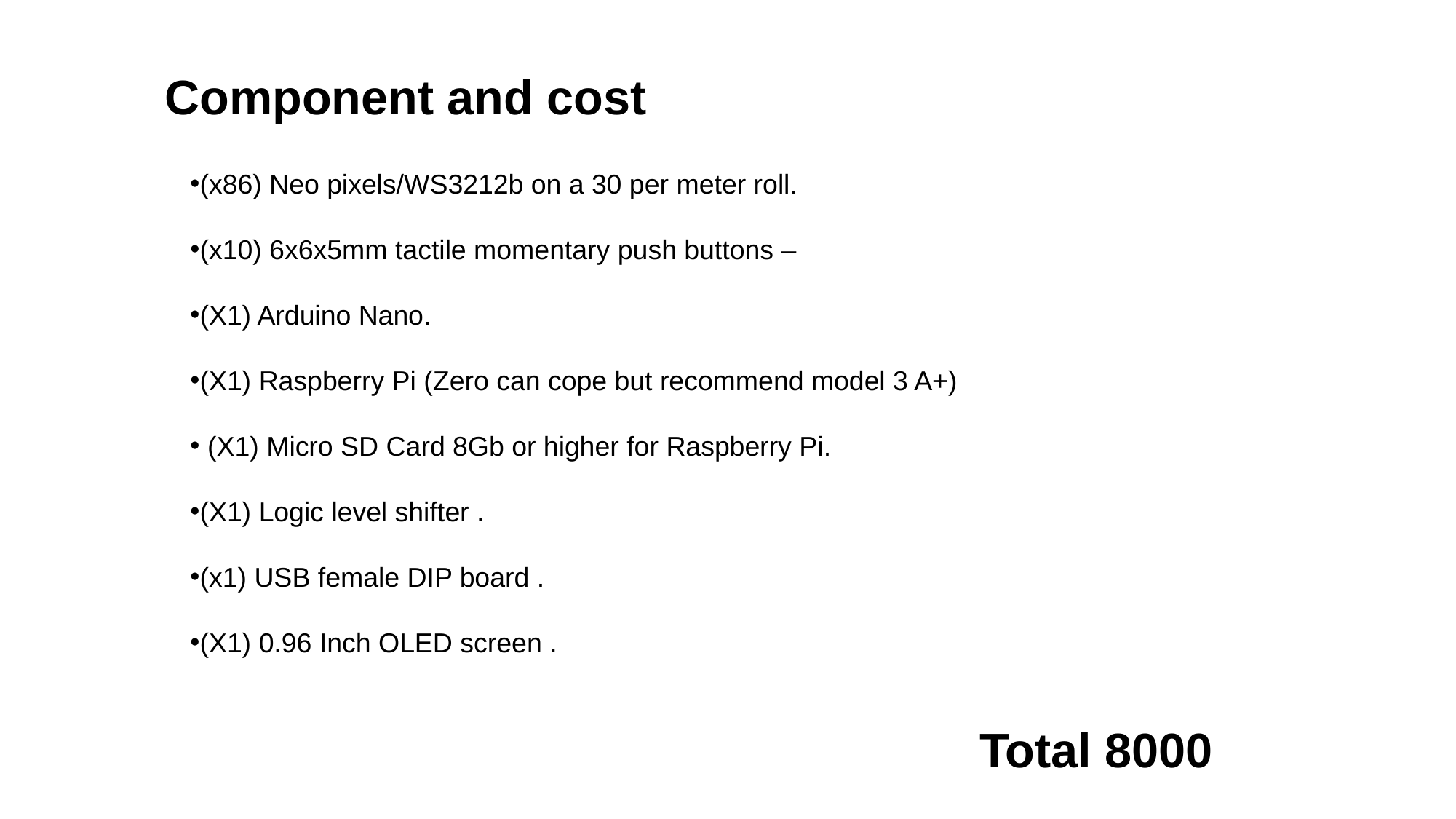

Component and cost
(x86) Neo pixels/WS3212b on a 30 per meter roll.

(x10) 6x6x5mm tactile momentary push buttons –

(X1) Arduino Nano.

(X1) Raspberry Pi (Zero can cope but recommend model 3 A+)

 (X1) Micro SD Card 8Gb or higher for Raspberry Pi.

(X1) Logic level shifter .

(x1) USB female DIP board .

(X1) 0.96 Inch OLED screen .
Total 8000